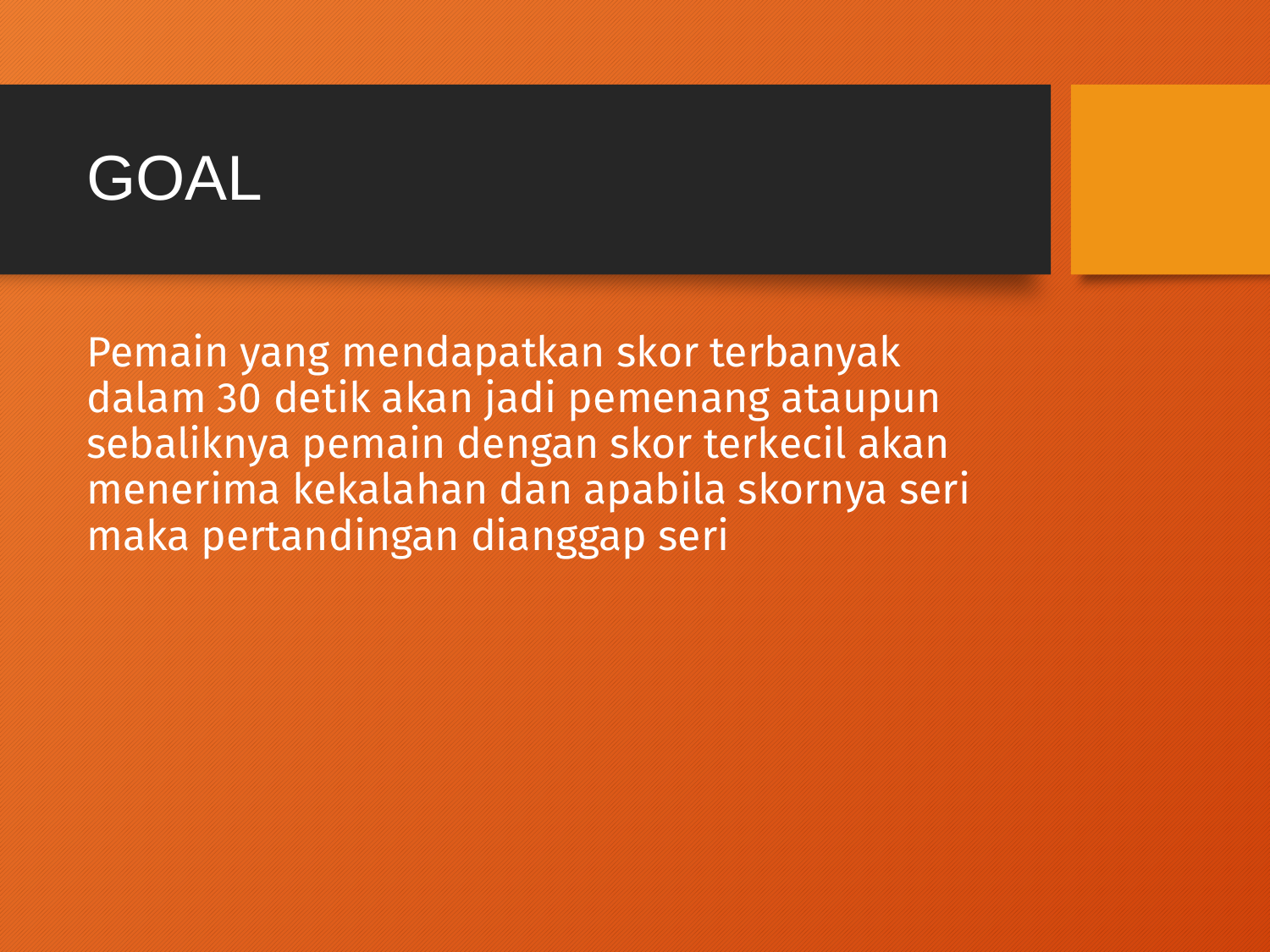

# GOAL
Pemain yang mendapatkan skor terbanyak dalam 30 detik akan jadi pemenang ataupun sebaliknya pemain dengan skor terkecil akan menerima kekalahan dan apabila skornya seri maka pertandingan dianggap seri